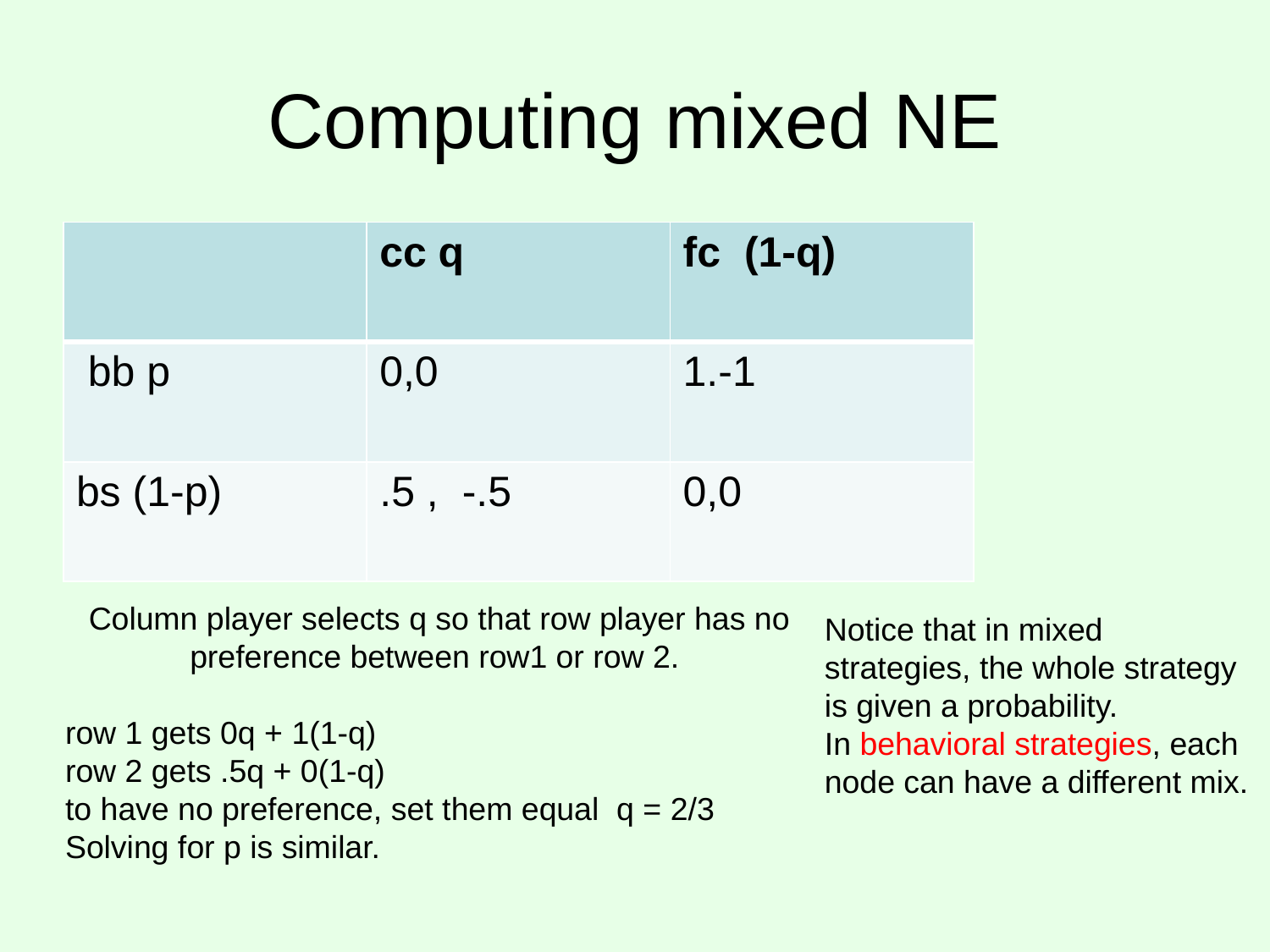

# Computing mixed NE
|  | cc q | fc (1-q) |
| --- | --- | --- |
| bb p | 0,0 | 1.-1 |
| bs (1-p) | .5 , -.5 | 0,0 |
Column player selects q so that row player has no preference between row1 or row 2.

row 1 gets 0q + 1(1-q)
row 2 gets .5q + 0(1-q)
to have no preference, set them equal  q = 2/3
Solving for p is similar.
Notice that in mixed
strategies, the whole strategy
is given a probability.
In behavioral strategies, each node can have a different mix.